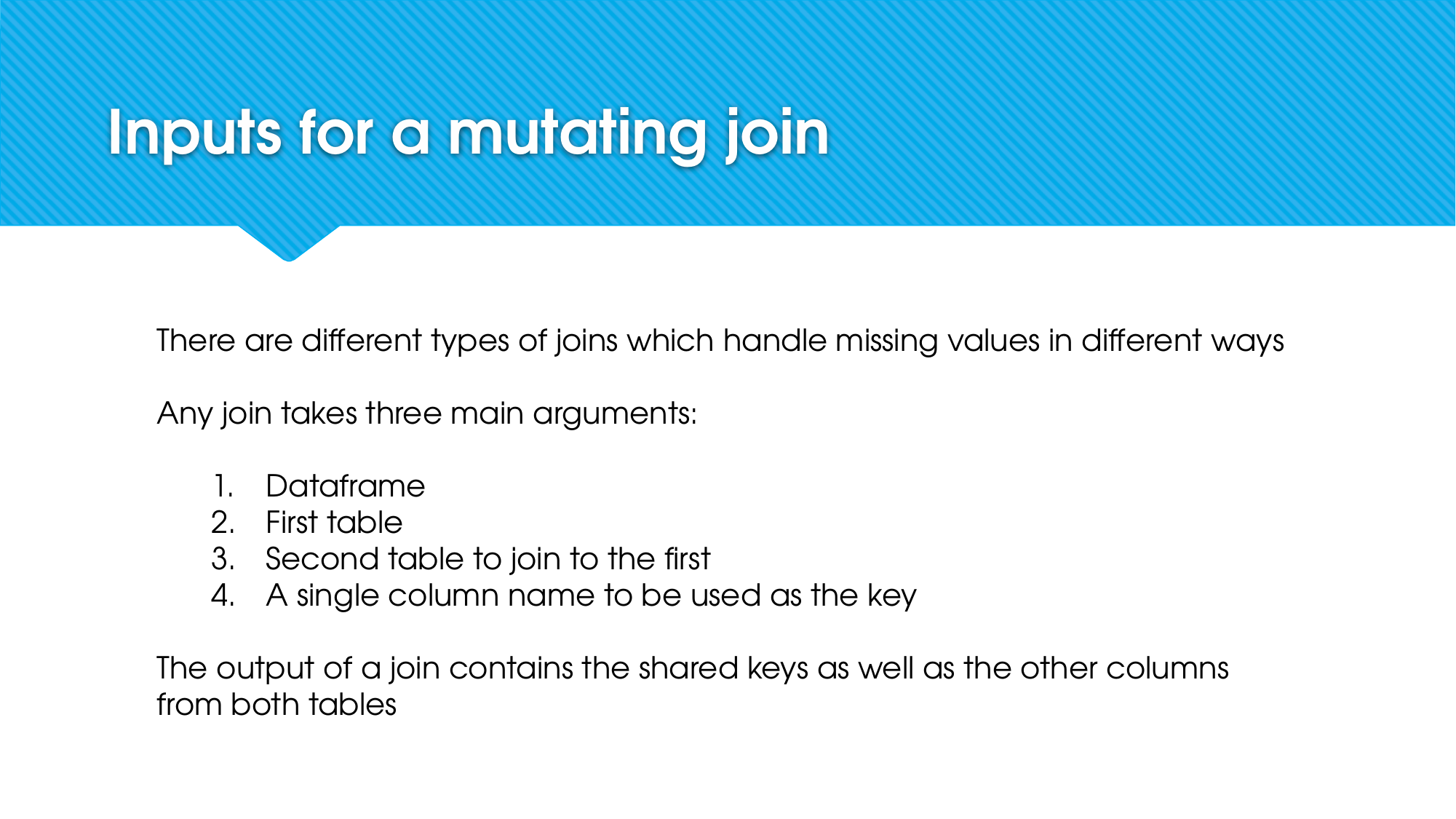

# Inputs for a mutating join

There are different types of joins which handle missing values in different ways

Any join takes three main arguments:

Dataframe
First table
Second table to join to the first
A single column name to be used as the key

The output of a join contains the shared keys as well as the other columns from both tables